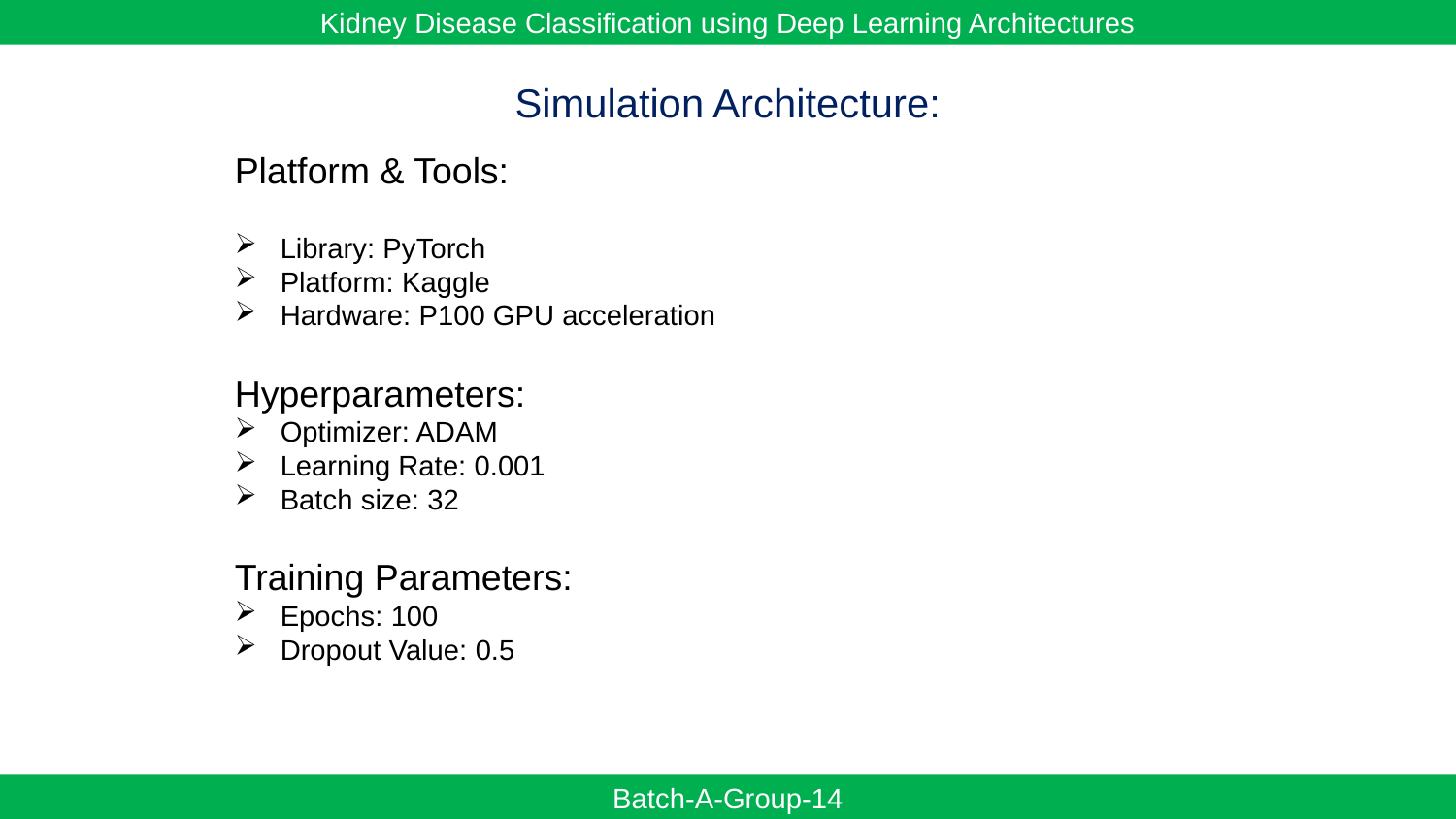

Kidney Disease Classification using Deep Learning Architectures
Simulation Architecture:
Platform & Tools:

Library: PyTorch
Platform: Kaggle
Hardware: P100 GPU acceleration

Hyperparameters:
Optimizer: ADAM
Learning Rate: 0.001
Batch size: 32

Training Parameters:
Epochs: 100
Dropout Value: 0.5
Batch-A-Group-14